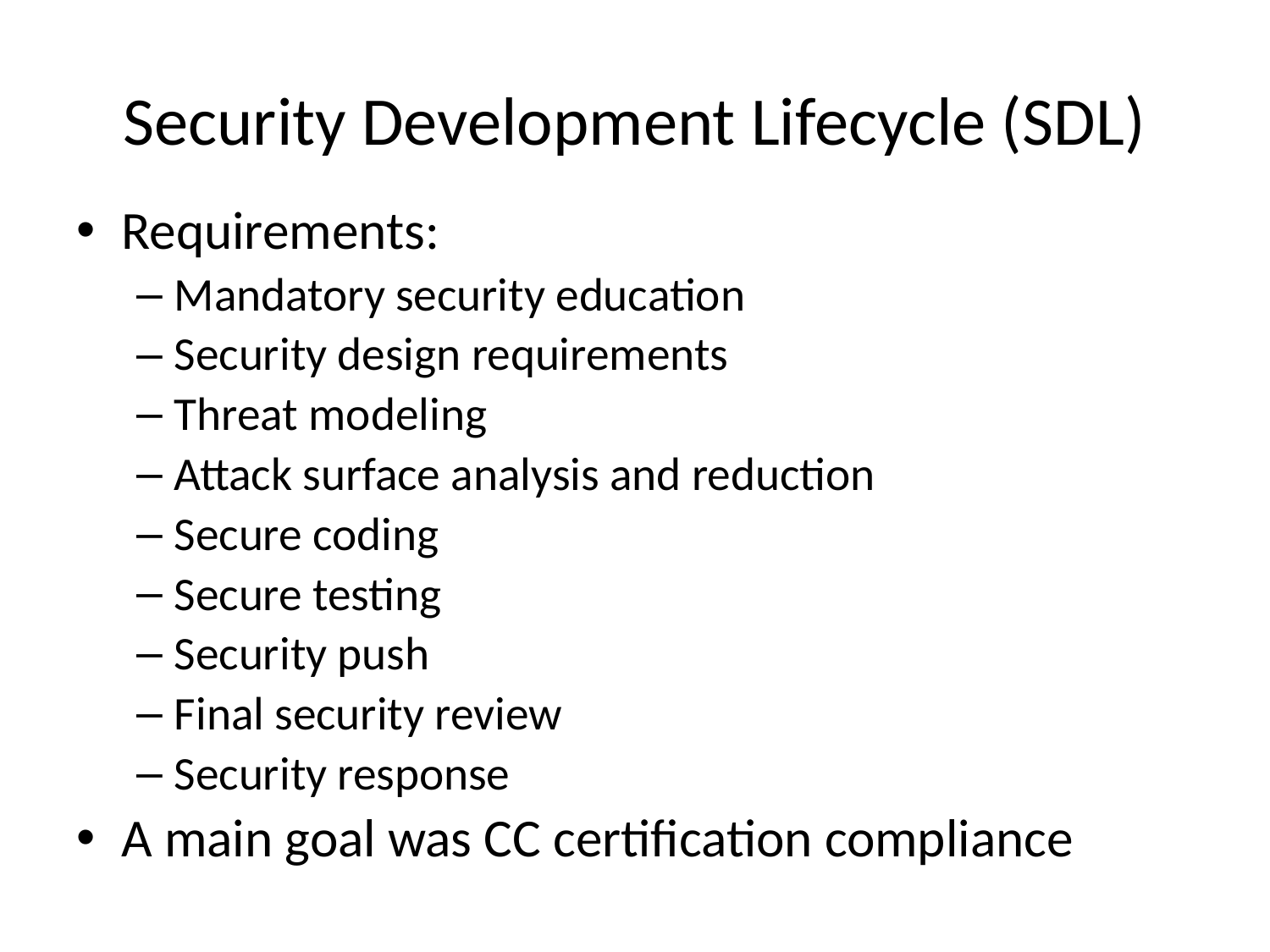

# Security Development Lifecycle (SDL)
Requirements:
Mandatory security education
Security design requirements
Threat modeling
Attack surface analysis and reduction
Secure coding
Secure testing
Security push
Final security review
Security response
A main goal was CC certification compliance